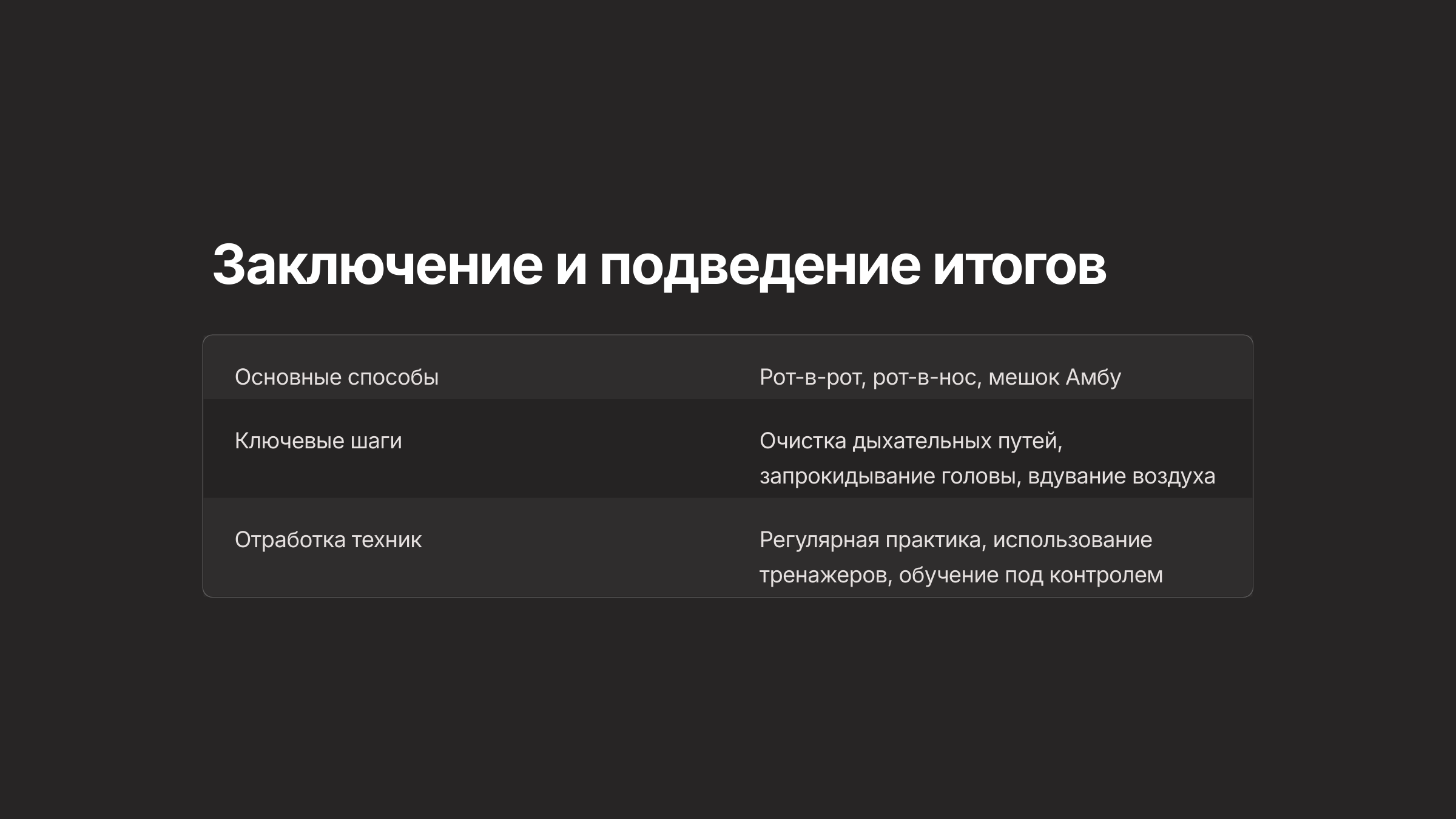

Заключение и подведение итогов

Основные способы
Рот-в-рот, рот-в-нос, мешок Амбу

Ключевые шаги
Очистка дыхательных путей, запрокидывание головы, вдувание воздуха

Отработка техник
Регулярная практика, использование тренажеров, обучение под контролем